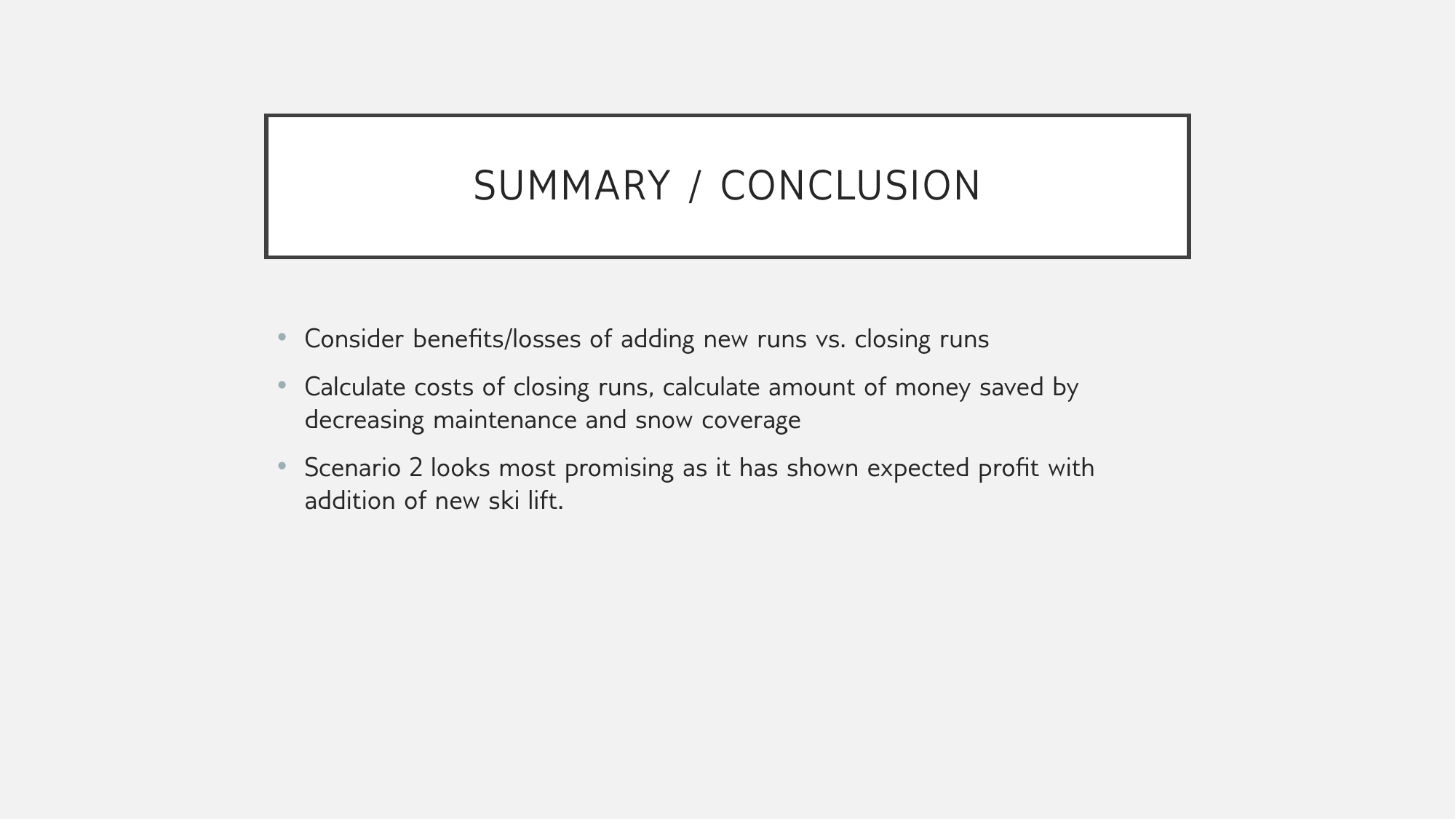

# Summary / Conclusion
Consider benefits/losses of adding new runs vs. closing runs
Calculate costs of closing runs, calculate amount of money saved by decreasing maintenance and snow coverage
Scenario 2 looks most promising as it has shown expected profit with addition of new ski lift.